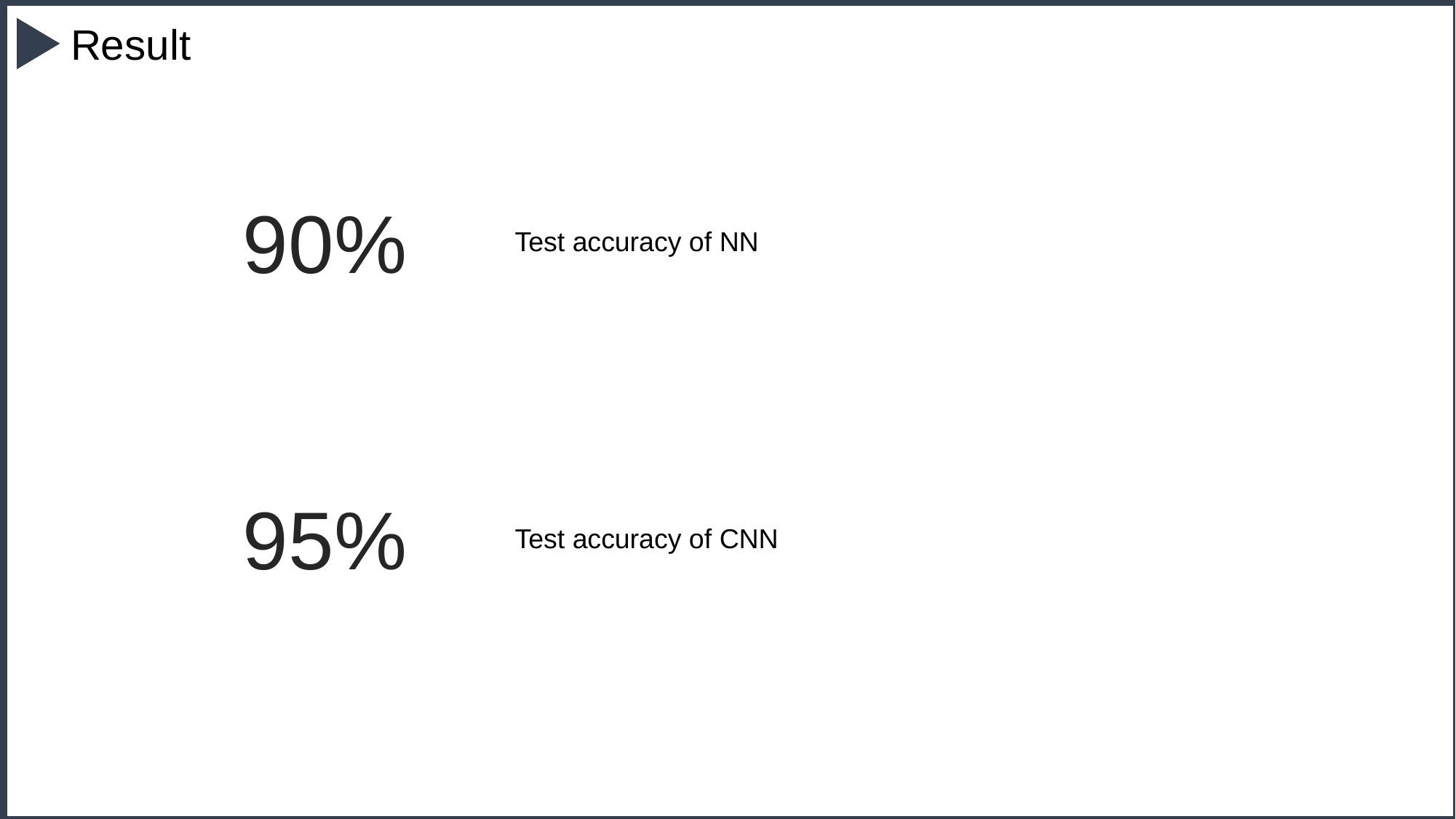

Result

90%
Test accuracy of NN
95%
Test accuracy of CNN